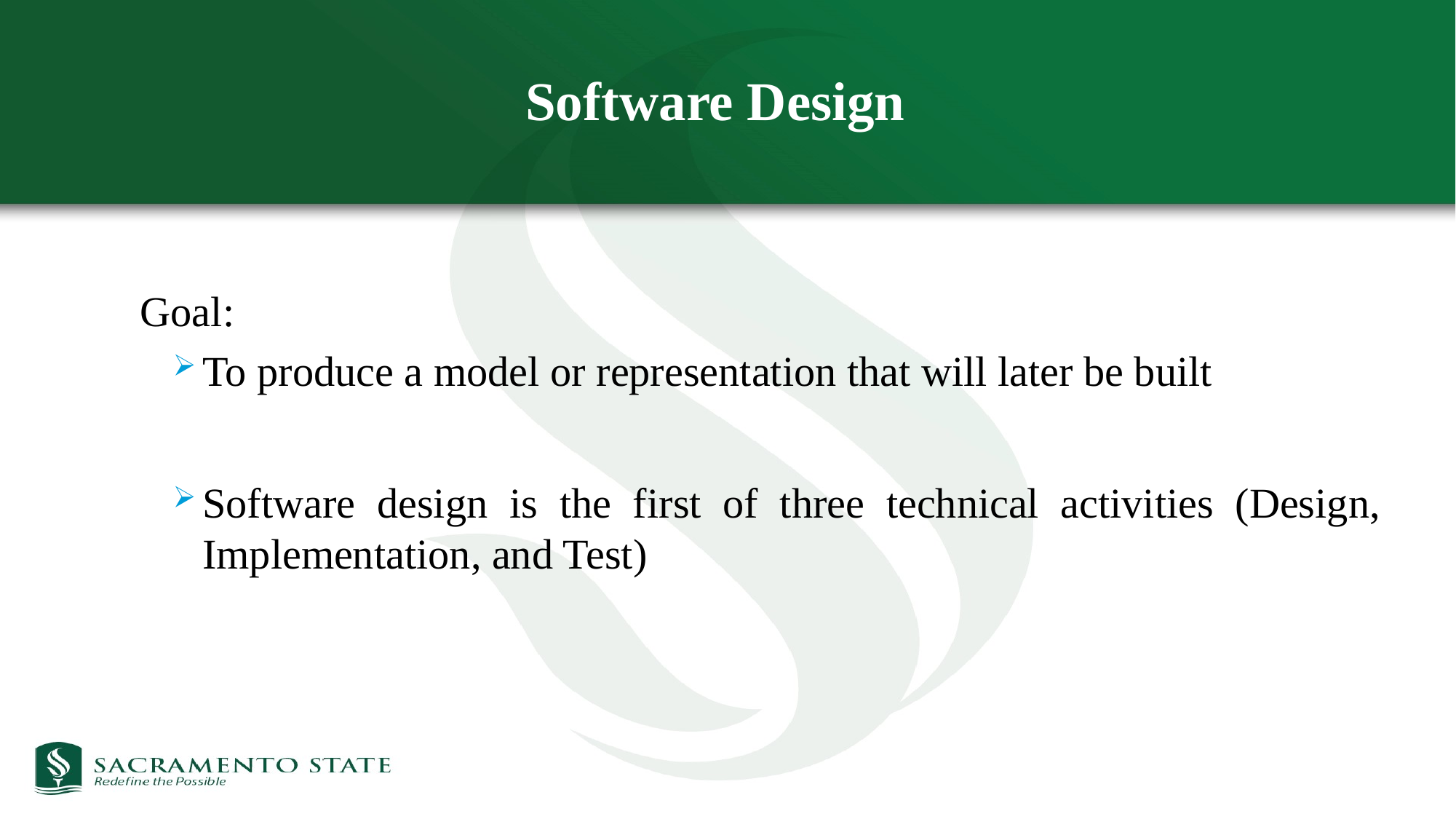

# Software Design

Goal:
To produce a model or representation that will later be built

Software design is the first of three technical activities (Design, Implementation, and Test)